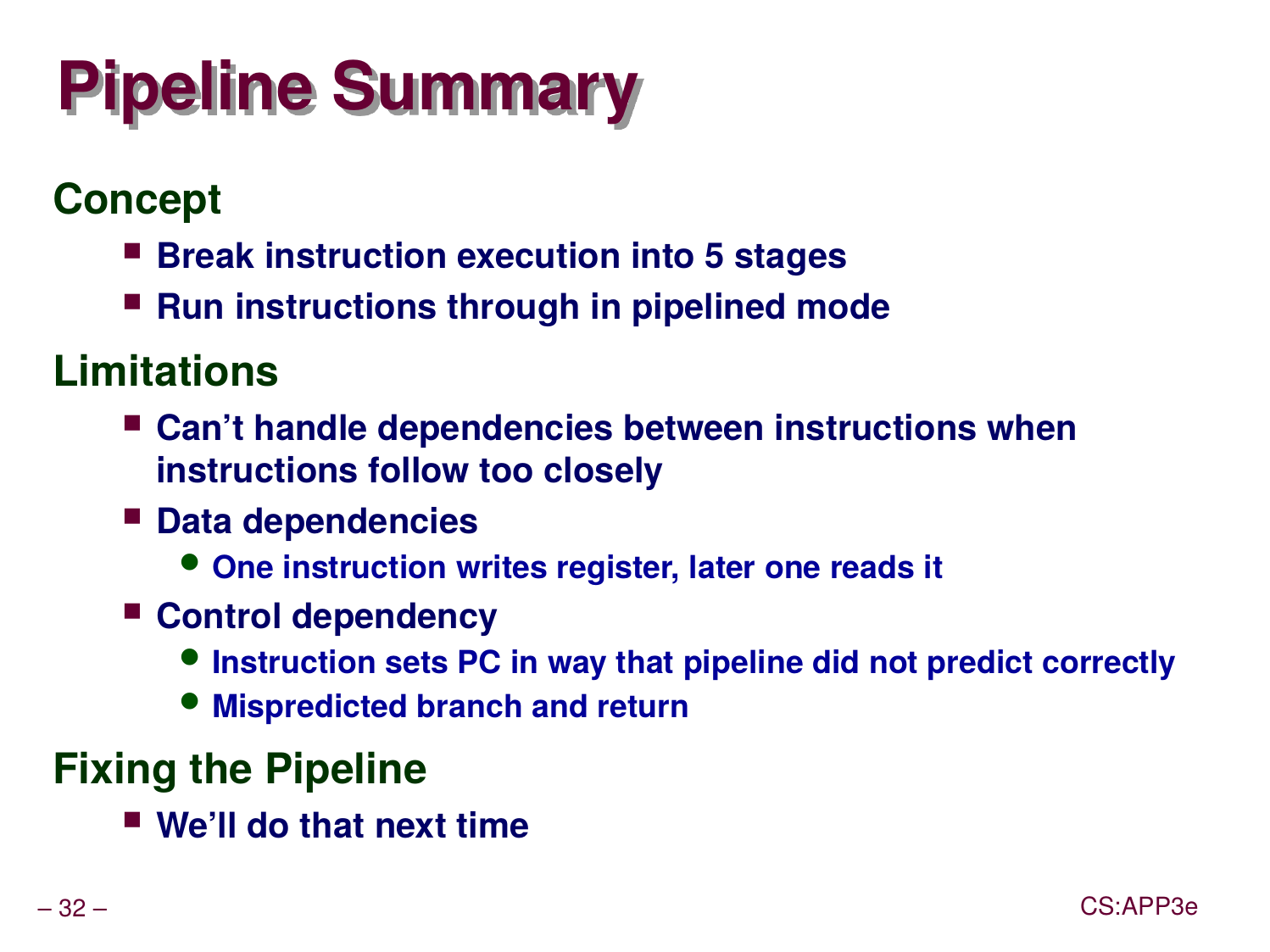

# Pipeline Summary
Concept
Break instruction execution into 5 stages
Run instructions through in pipelined mode
Limitations
Can’t handle dependencies between instructions when instructions follow too closely
Data dependencies
One instruction writes register, later one reads it
Control dependency
Instruction sets PC in way that pipeline did not predict correctly
Mispredicted branch and return
Fixing the Pipeline
We’ll do that next time